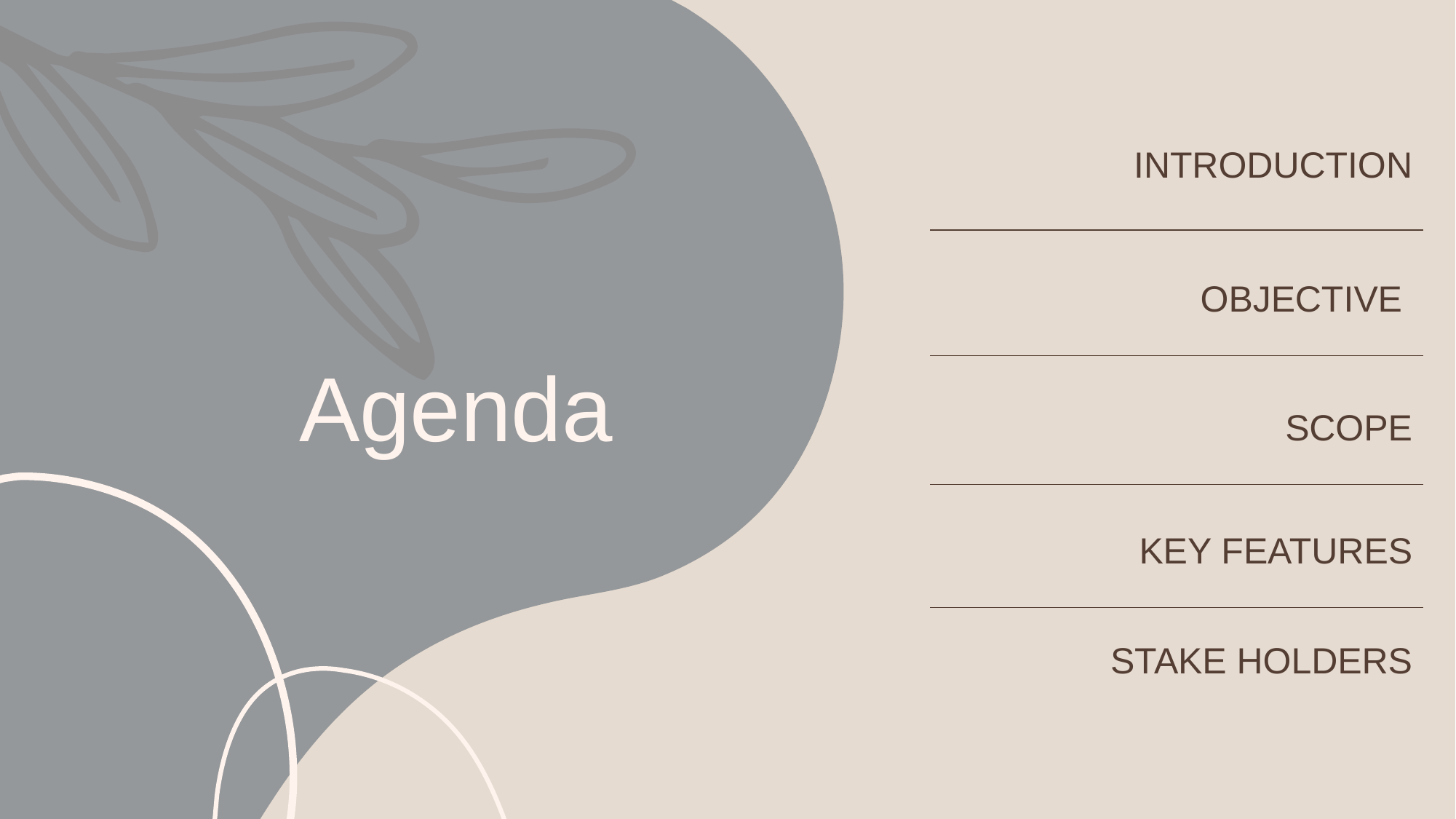

| INTRODUCTION |
| --- |
| OBJECTIVE |
| SCOPE |
| KEY FEATURES |
| STAKE HOLDERS |
# Agenda